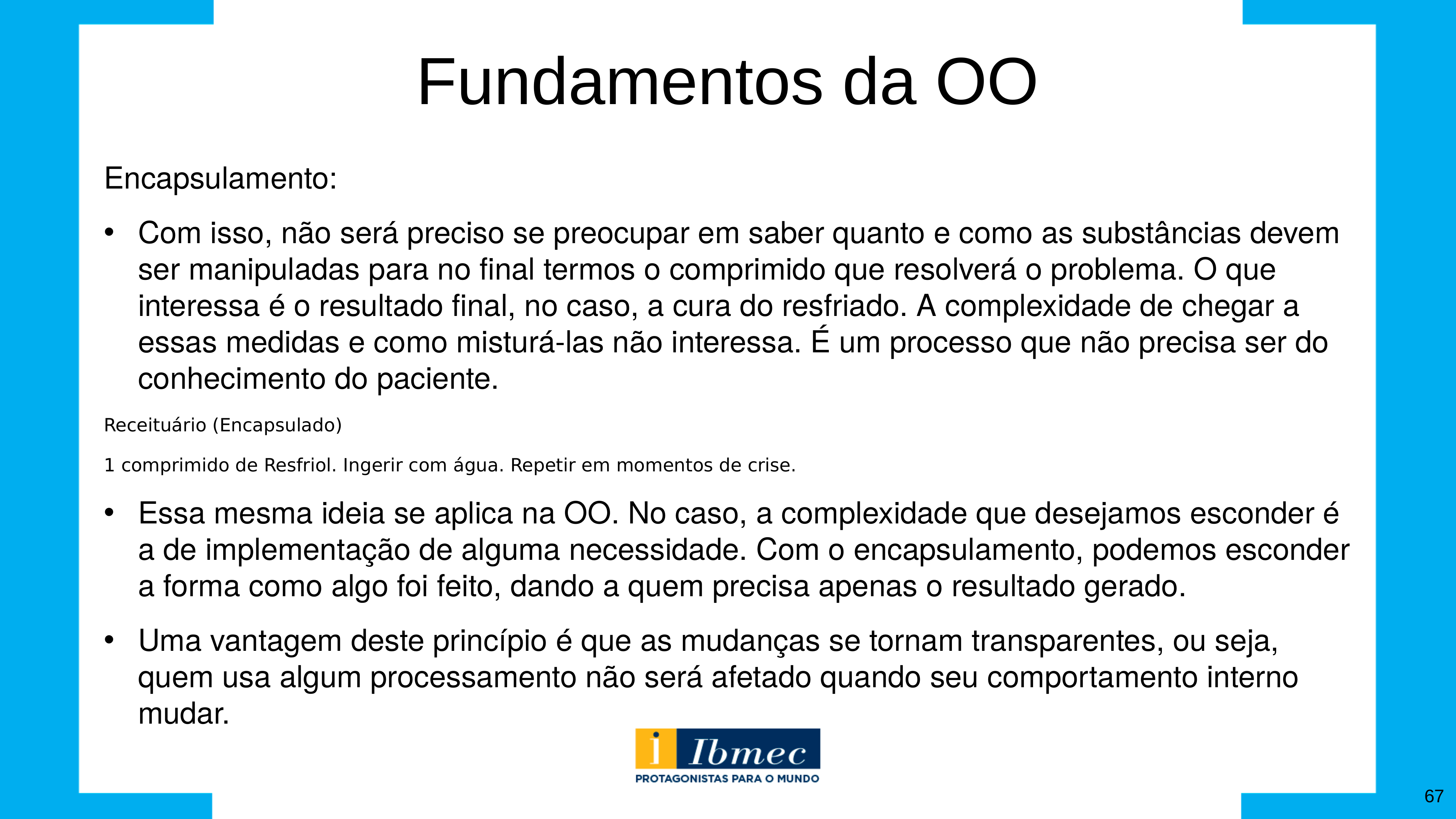

# Fundamentos da OO
Encapsulamento:
Com isso, não será preciso se preocupar em saber quanto e como as substâncias devem ser manipuladas para no final termos o comprimido que resolverá o problema. O que interessa é o resultado final, no caso, a cura do resfriado. A complexidade de chegar a essas medidas e como misturá-las não interessa. É um processo que não precisa ser do conhecimento do paciente.
Receituário (Encapsulado)
1 comprimido de Resfriol. Ingerir com água. Repetir em momentos de crise.
Essa mesma ideia se aplica na OO. No caso, a complexidade que desejamos esconder é a de implementação de alguma necessidade. Com o encapsulamento, podemos esconder a forma como algo foi feito, dando a quem precisa apenas o resultado gerado.
Uma vantagem deste princípio é que as mudanças se tornam transparentes, ou seja, quem usa algum processamento não será afetado quando seu comportamento interno mudar.
67